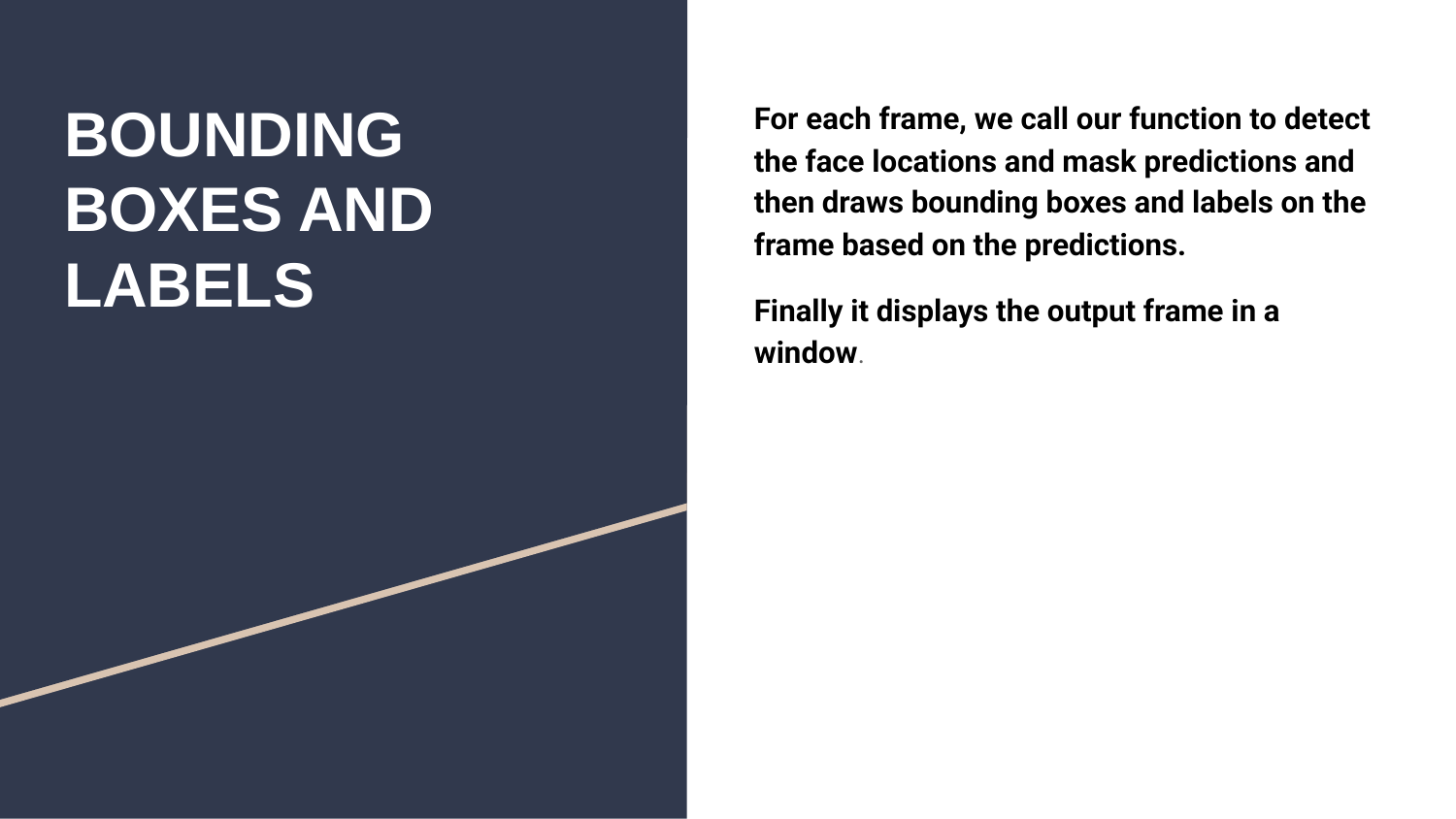

# BOUNDING BOXES AND LABELS
For each frame, we call our function to detect the face locations and mask predictions and then draws bounding boxes and labels on the frame based on the predictions.
Finally it displays the output frame in a window.